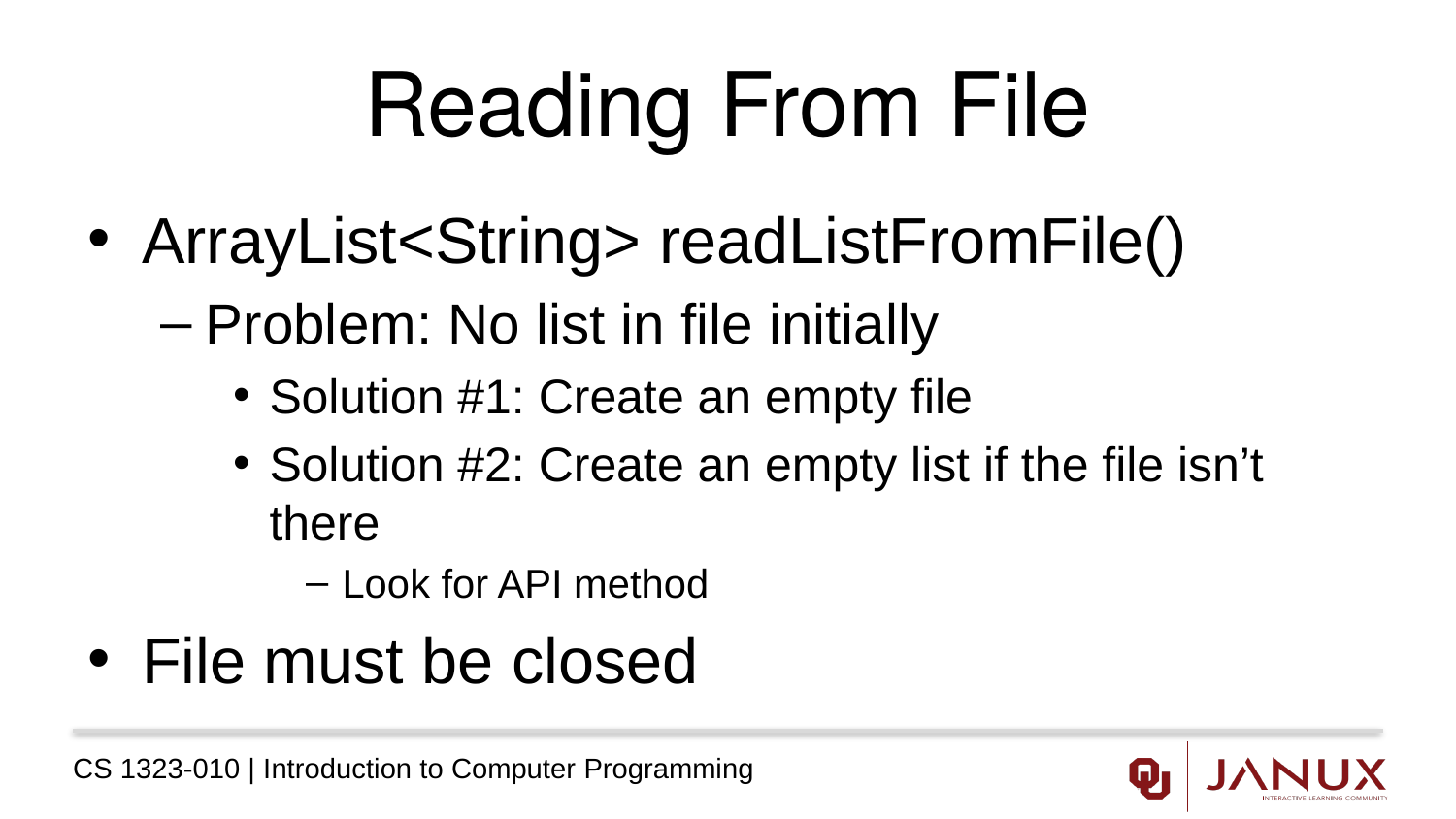

# Reading From File
ArrayList<String> readListFromFile()
Problem: No list in file initially
Solution #1: Create an empty file
Solution #2: Create an empty list if the file isn’t there
Look for API method
File must be closed